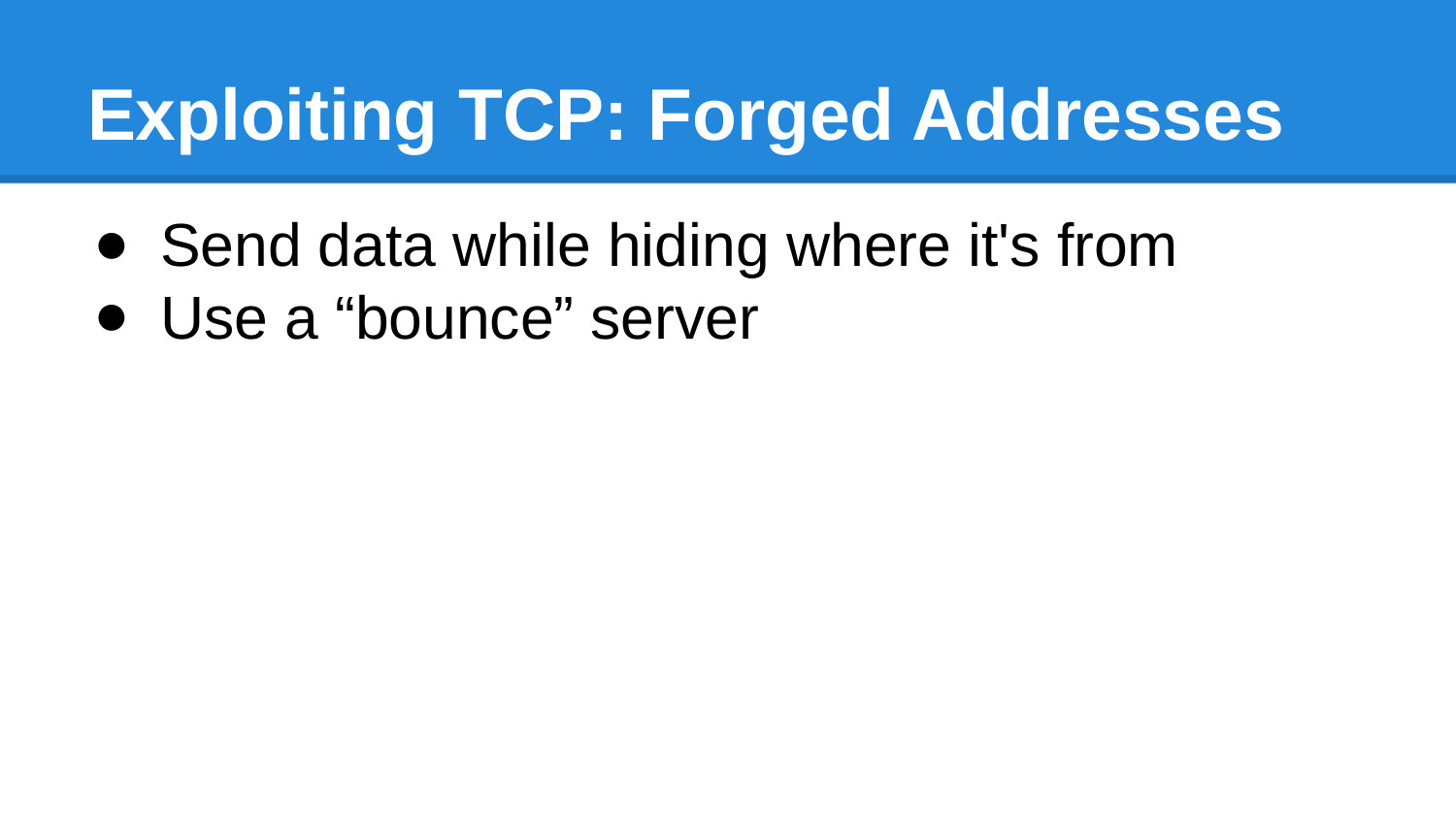

# Exploiting TCP: Forged Addresses
Send data while hiding where it's from
Use a “bounce” server